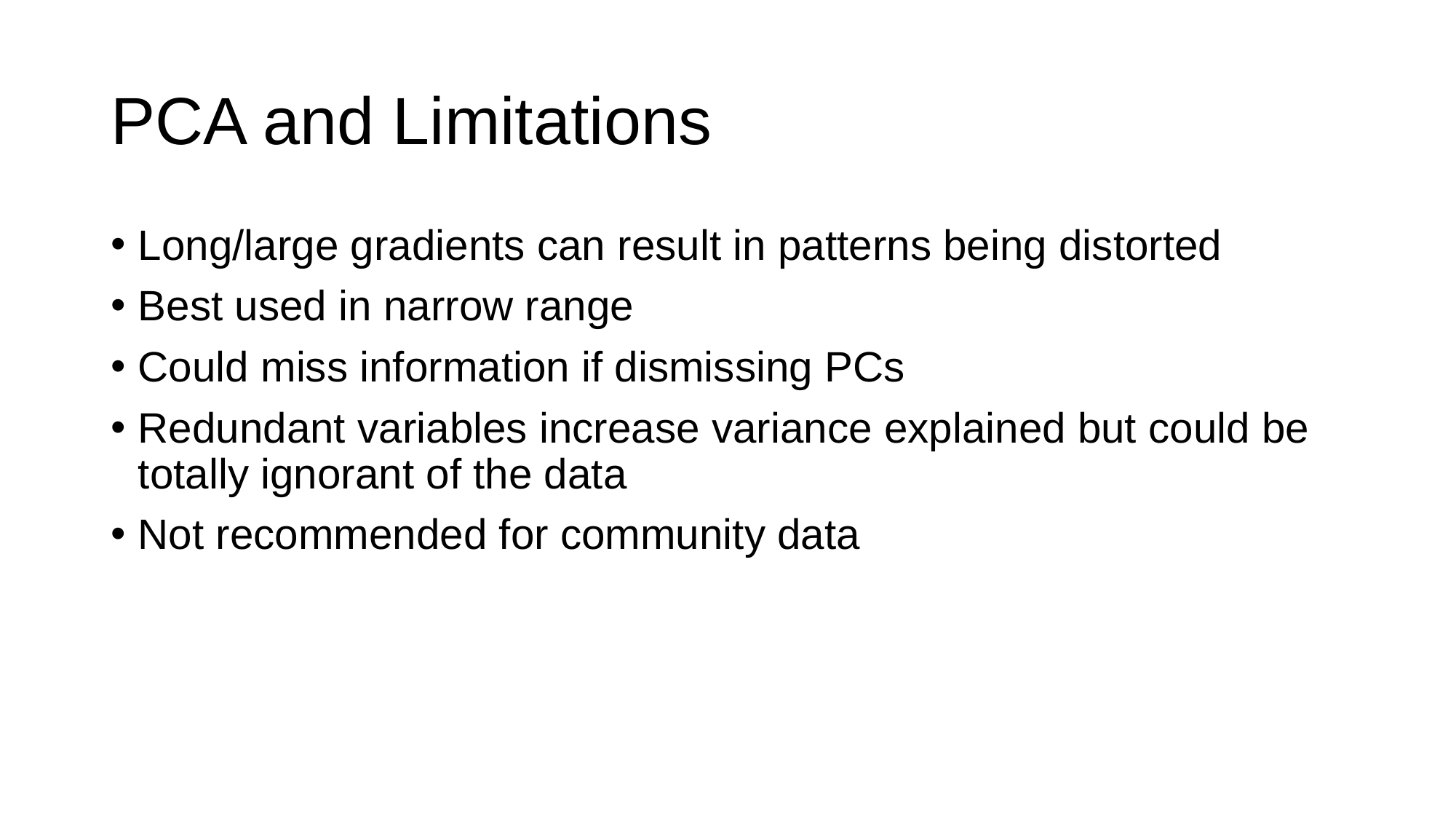

# PCA and Limitations
Long/large gradients can result in patterns being distorted
Best used in narrow range
Could miss information if dismissing PCs
Redundant variables increase variance explained but could be totally ignorant of the data
Not recommended for community data